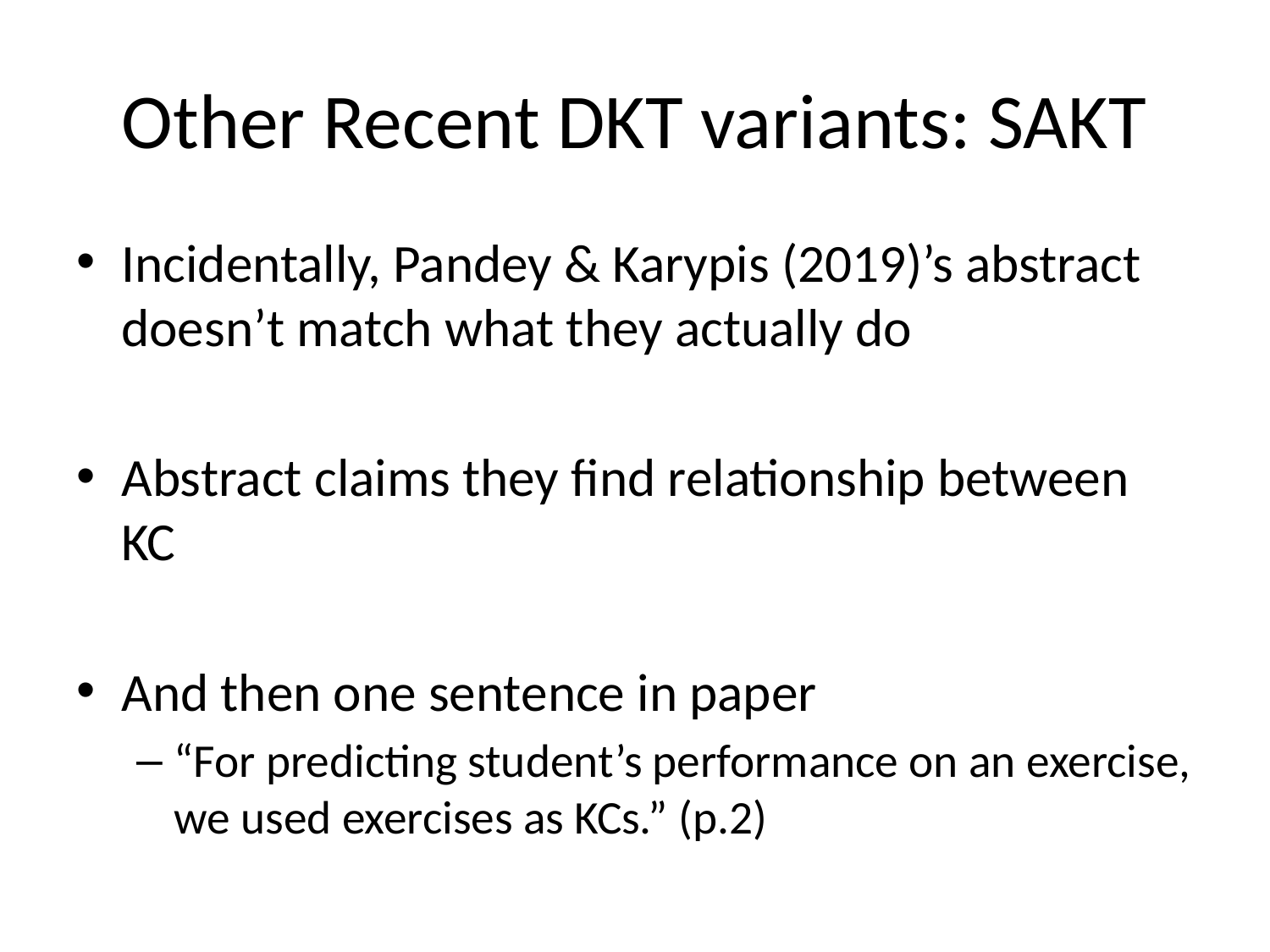

# Other Recent DKT variants: SAKT
Incidentally, Pandey & Karypis (2019)’s abstract doesn’t match what they actually do

Abstract claims they find relationship between KC

And then one sentence in paper
“For predicting student’s performance on an exercise, we used exercises as KCs.” (p.2)